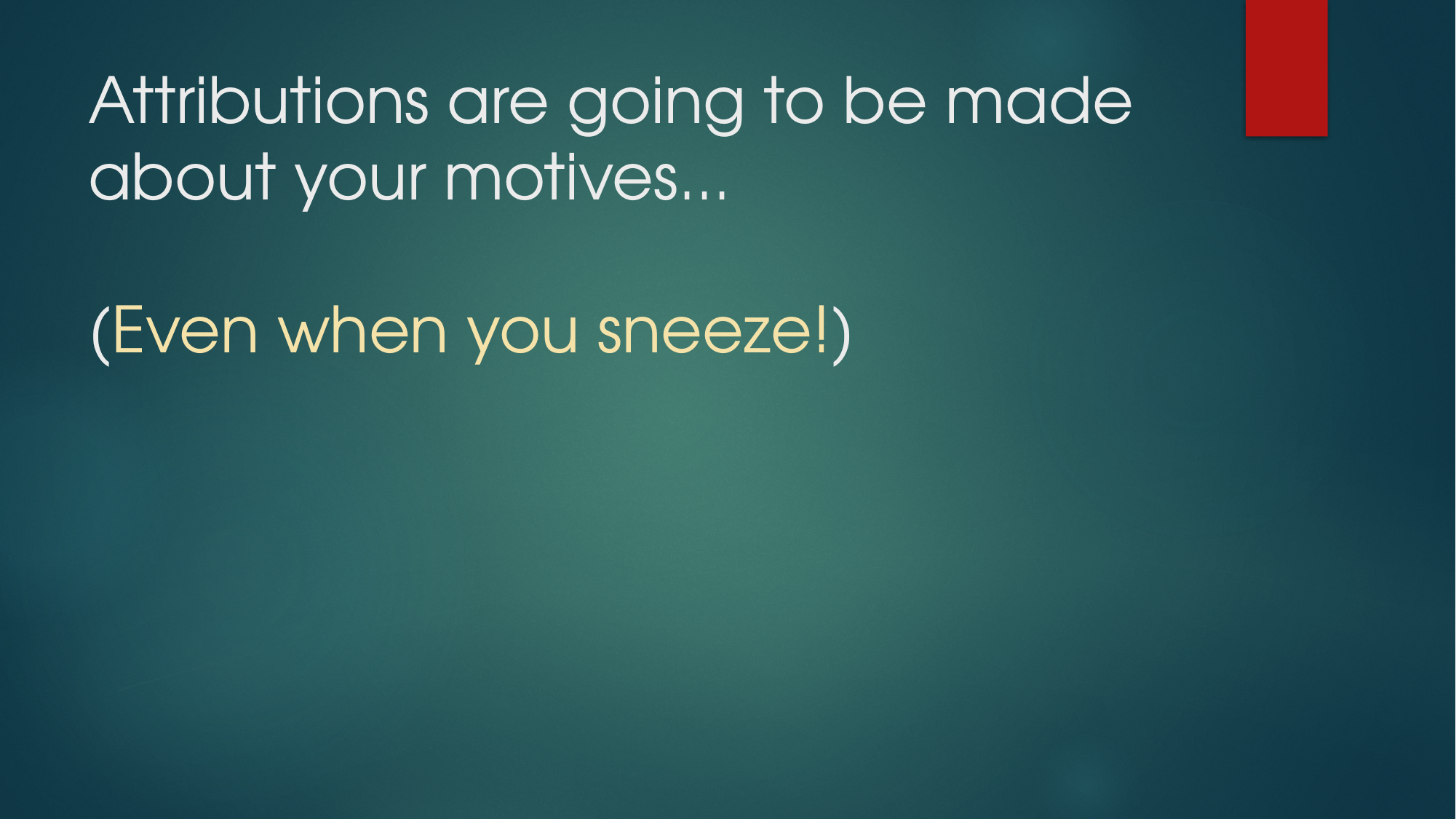

# Attributions are going to be made about your motives... (Even when you sneeze!)